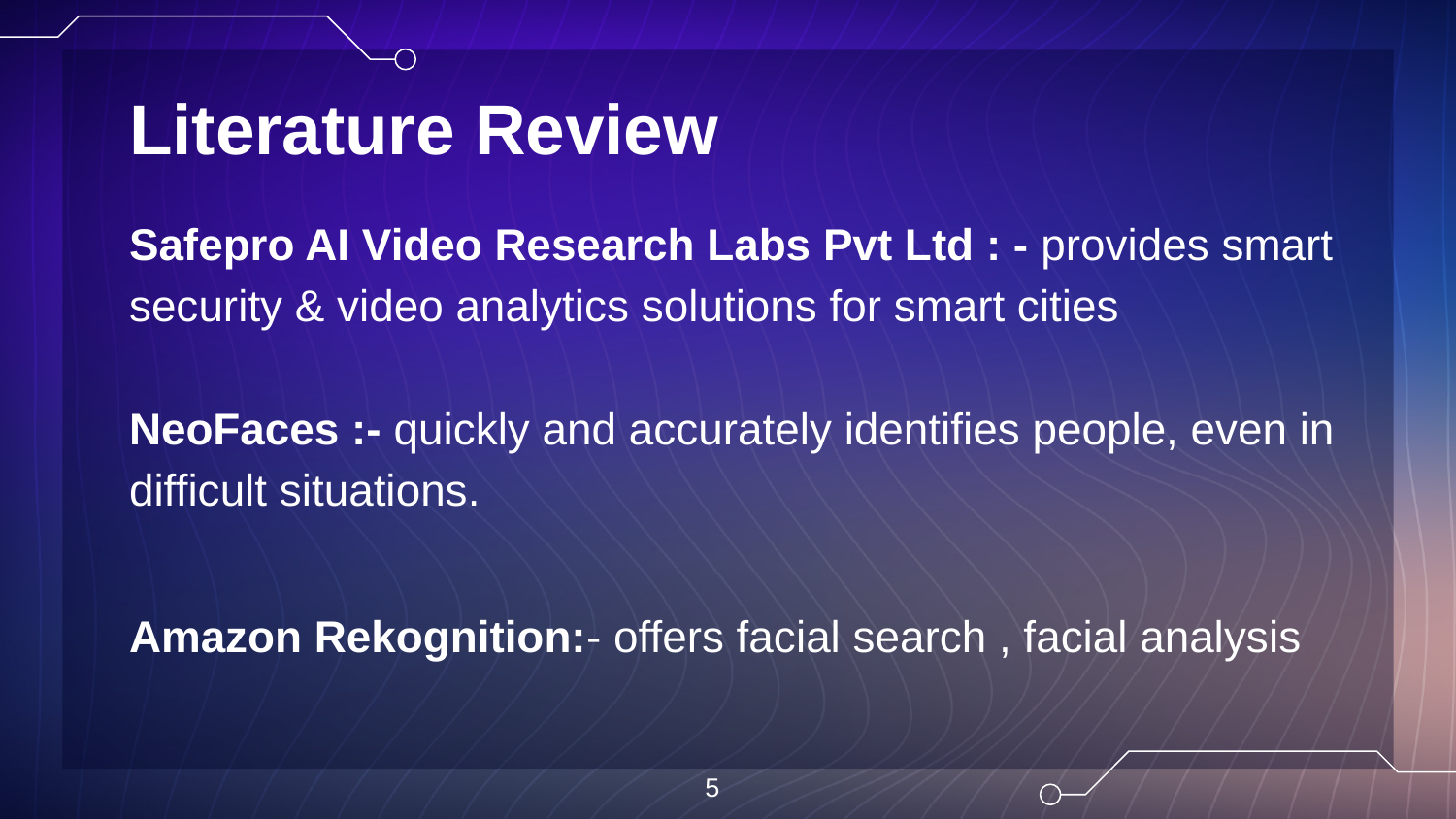

# Literature Review
Safepro AI Video Research Labs Pvt Ltd : - provides smart security & video analytics solutions for smart cities

NeoFaces :- quickly and accurately identifies people, even in difficult situations.

Amazon Rekognition:- offers facial search , facial analysis

5